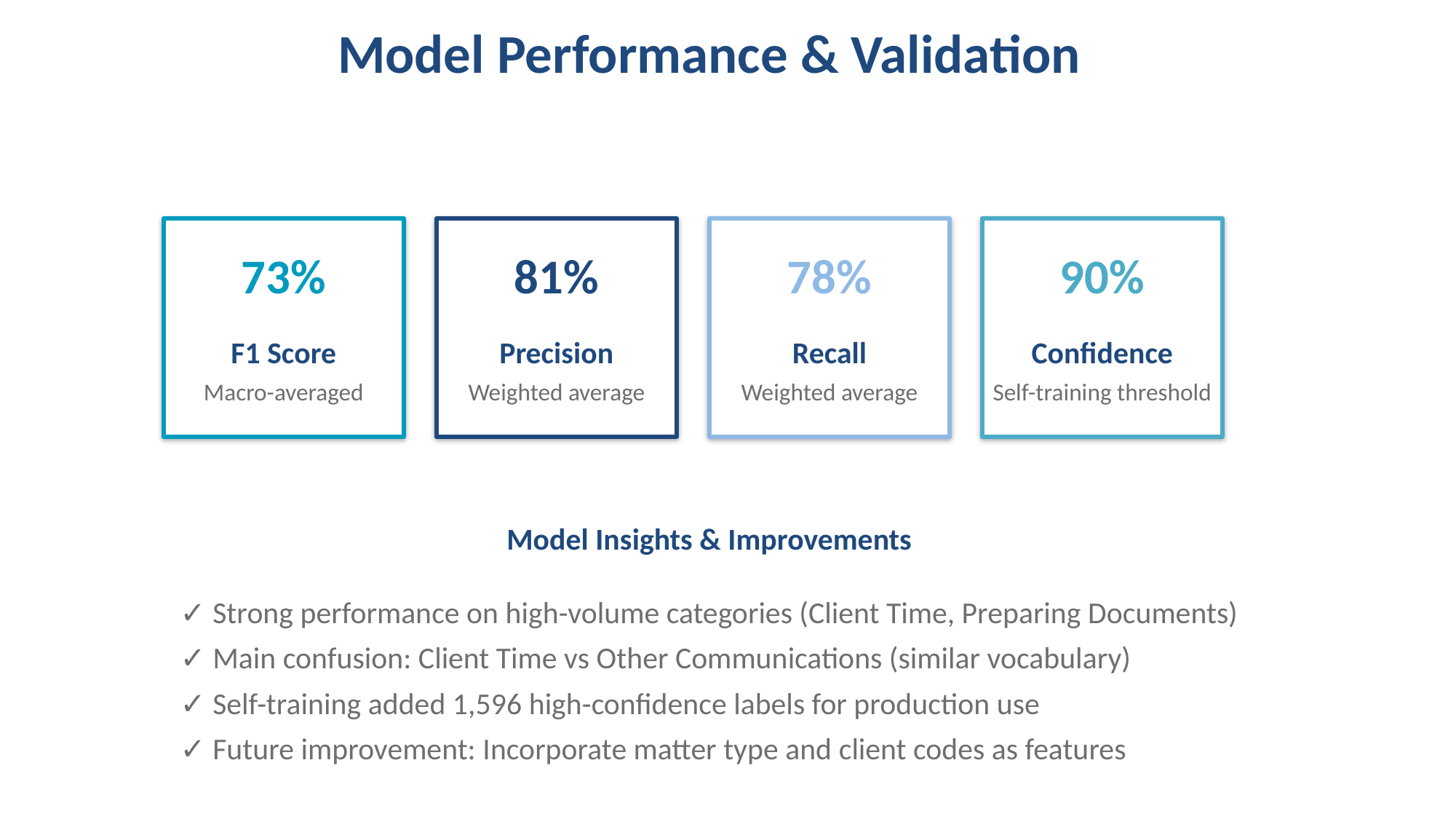

# Model Performance & Validation

73%
81%
78%
90%
F1 Score
Precision
Recall
Confidence
Macro-averaged
Weighted average
Weighted average
Self-training threshold
Model Insights & Improvements

✓ Strong performance on high-volume categories (Client Time, Preparing Documents)
✓ Main confusion: Client Time vs Other Communications (similar vocabulary)
✓ Self-training added 1,596 high-confidence labels for production use
✓ Future improvement: Incorporate matter type and client codes as features